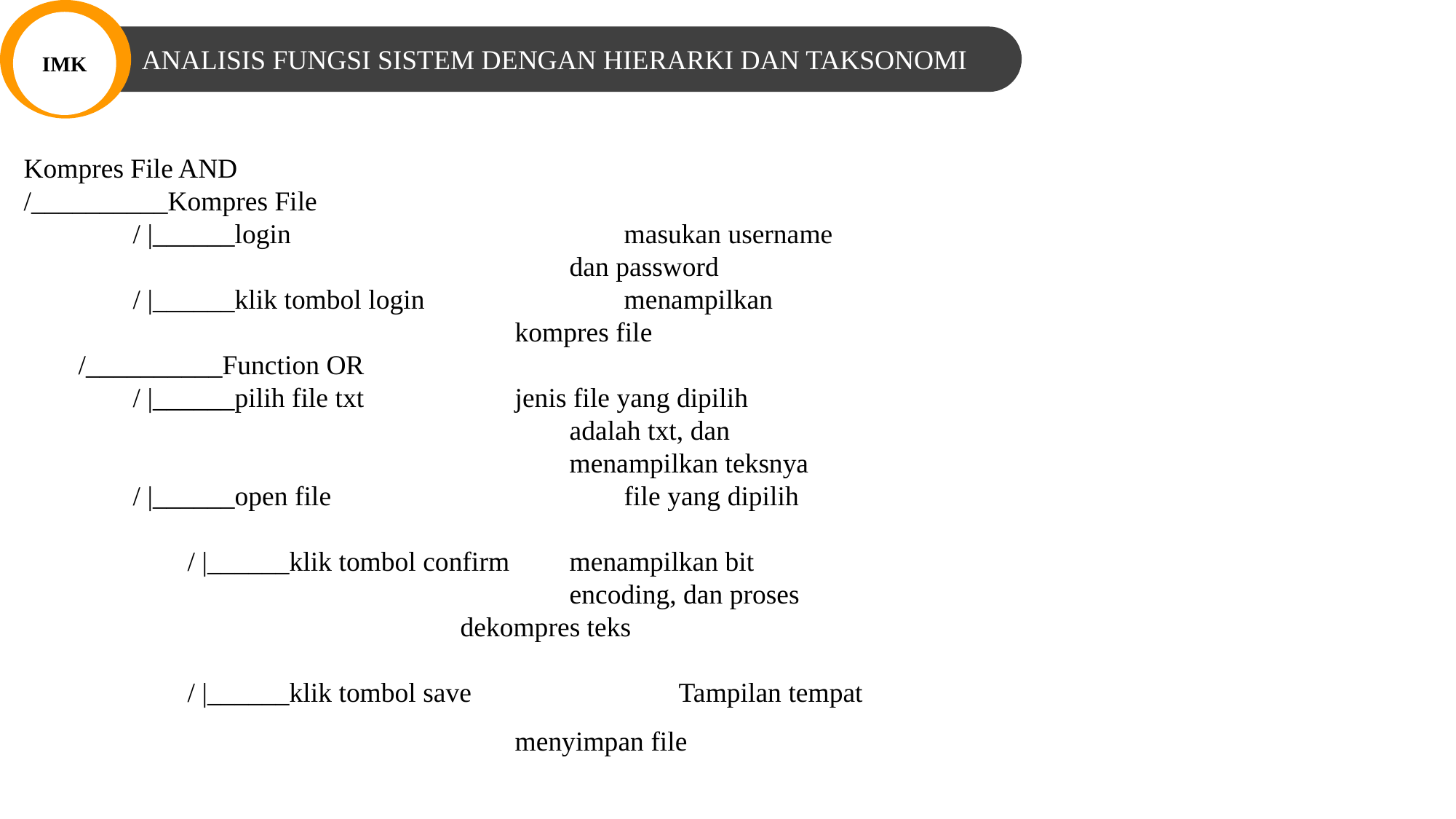

IMK

ANALISIS FUNGSI SISTEM DENGAN HIERARKI DAN TAKSONOMI
Kompres File AND
/__________Kompres File
/ |______login 			masukan username
					dan password
/ |______klik tombol login 		menampilkan
	kompres file
/__________Function OR
/ |______pilih file txt 		jenis file yang dipilih
adalah txt, dan
menampilkan teksnya
/ |______open file 			file yang dipilih

/ |______klik tombol confirm 	menampilkan bit
	encoding, dan proses 	dekompres teks

/ |______klik tombol save 		Tampilan tempat
	menyimpan file